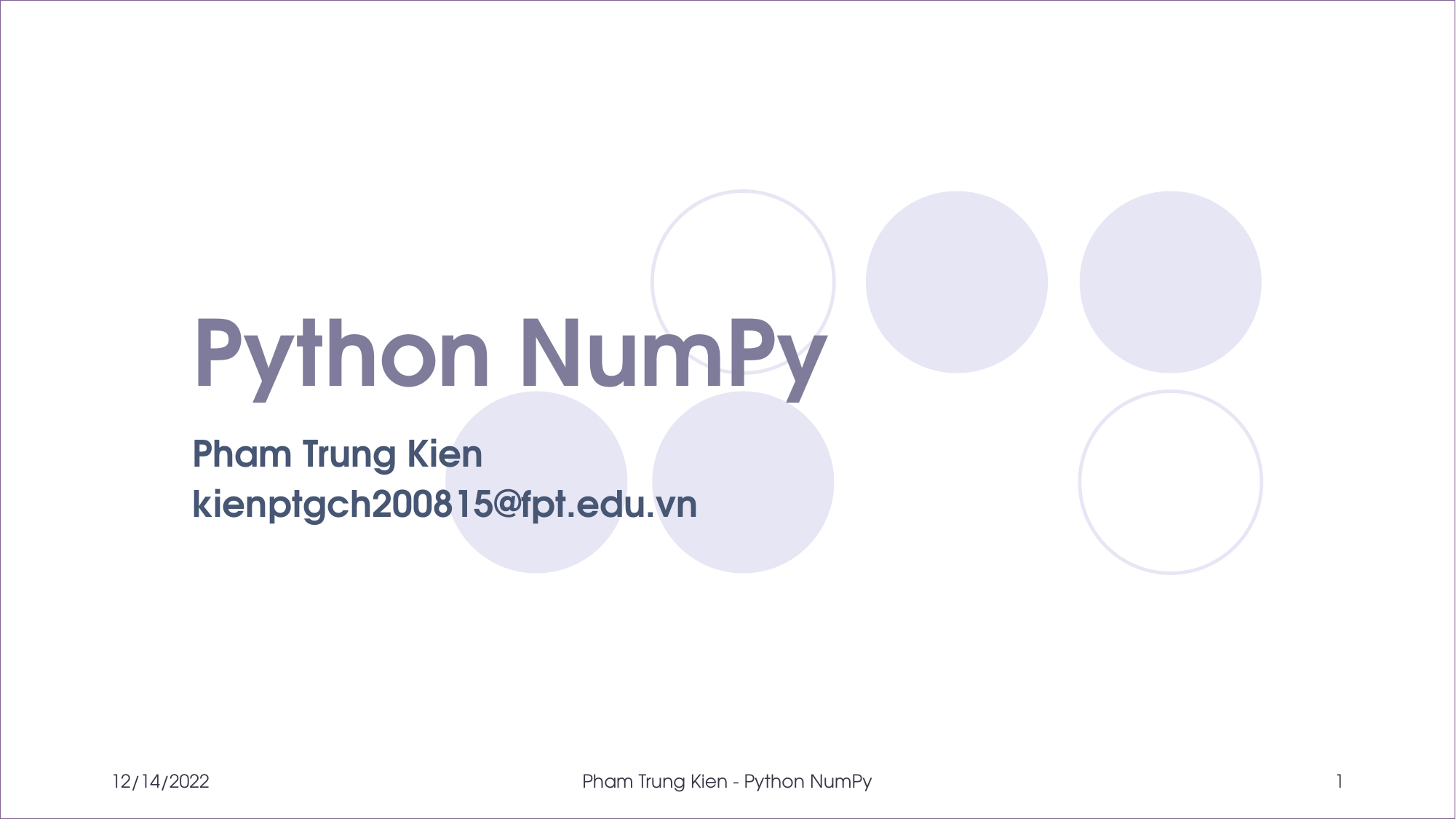

# Python NumPy
Pham Trung Kien
kienptgch200815@fpt.edu.vn
12/14/2022
Pham Trung Kien - Python NumPy
1